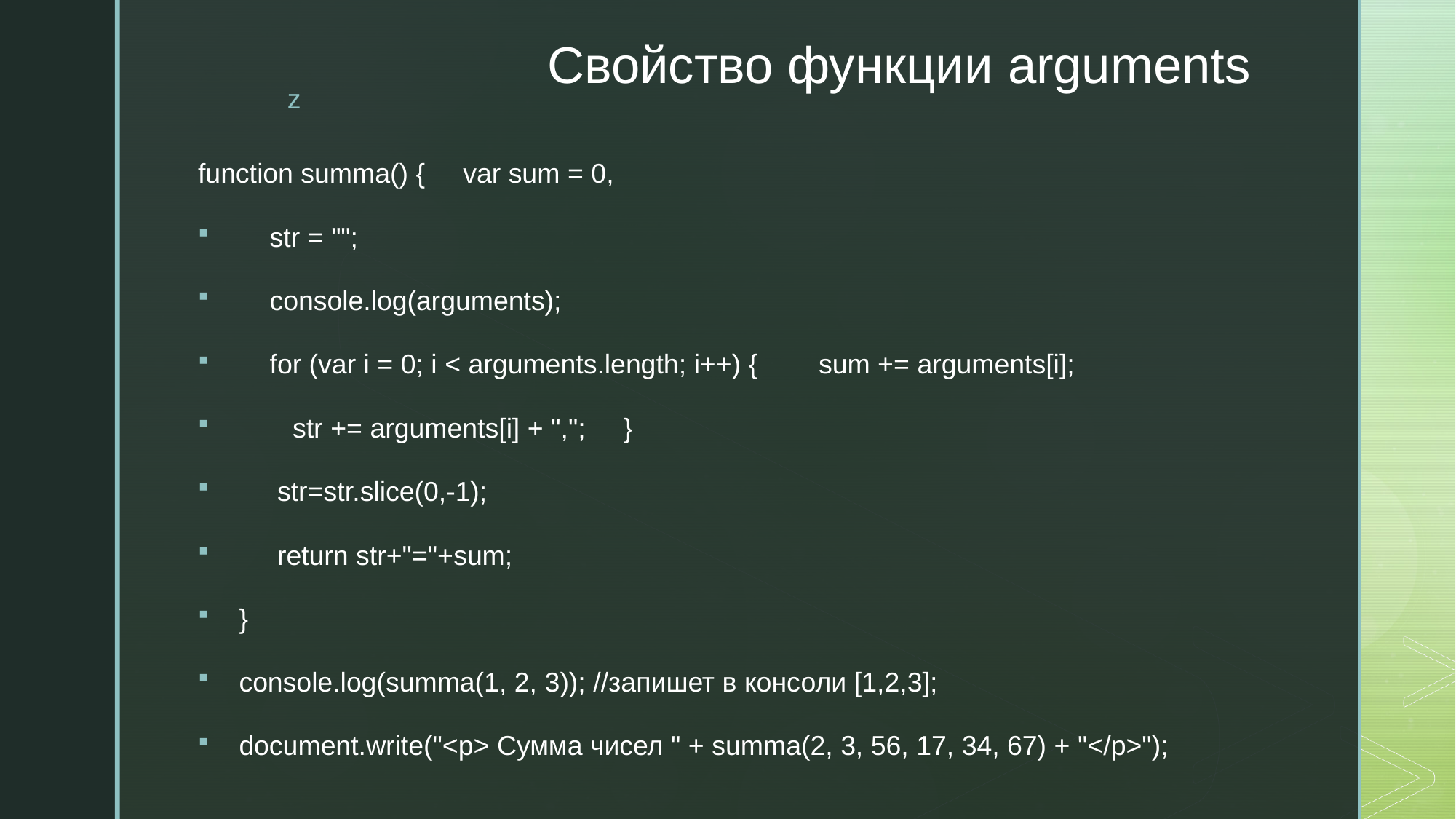

# Свойство функции arguments
function summa() {     var sum = 0,
    str = "";
    console.log(arguments);
    for (var i = 0; i < arguments.length; i++) {        sum += arguments[i];
       str += arguments[i] + ",";     }
     str=str.slice(0,-1);
     return str+"="+sum;
}
console.log(summa(1, 2, 3)); //запишет в консоли [1,2,3];
document.write("<p> Сумма чисел " + summa(2, 3, 56, 17, 34, 67) + "</p>");